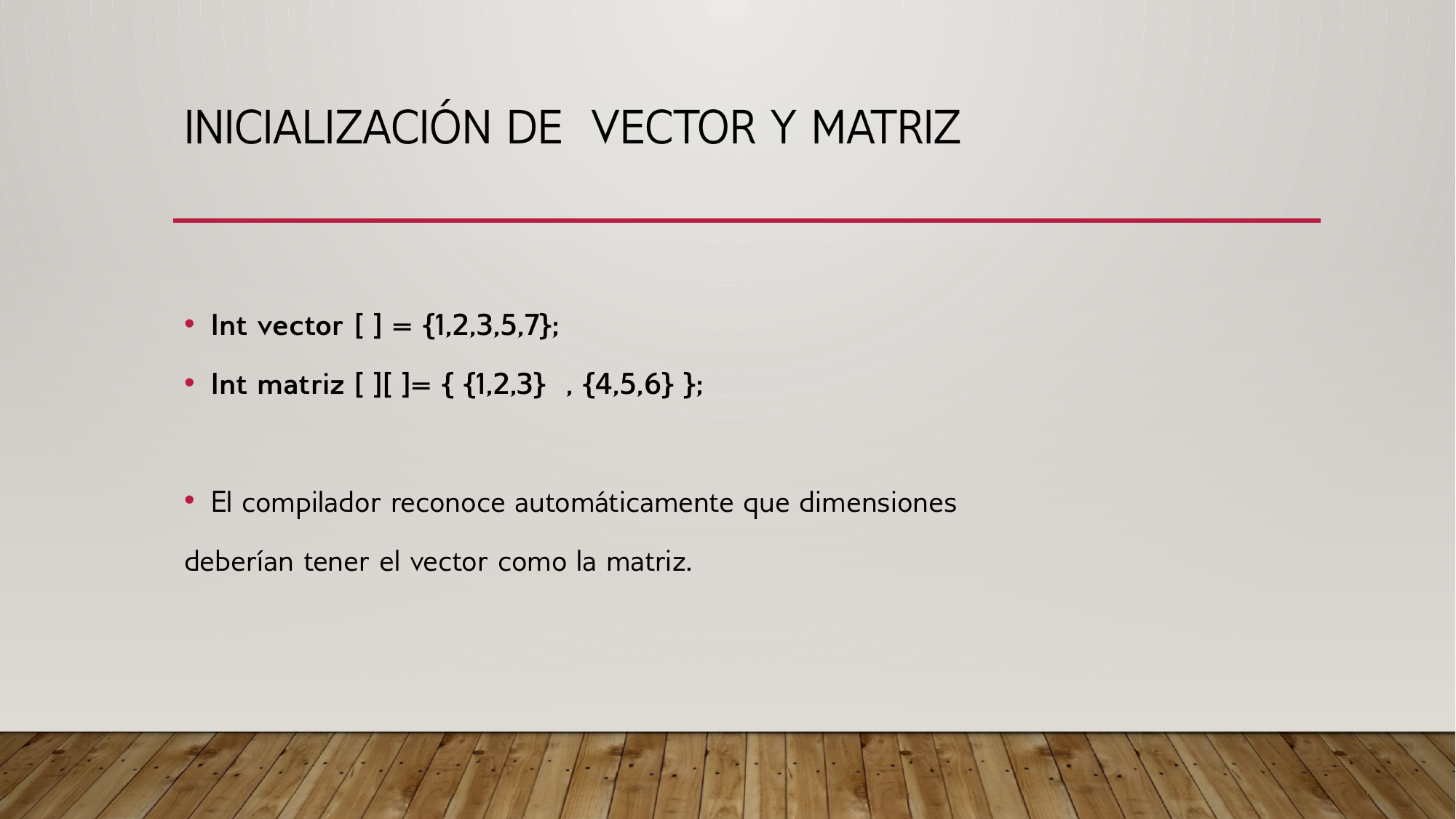

# Inicialización de  vector y matriz

Int vector [ ] = {1,2,3,5,7};
Int matriz [ ][ ]= { {1,2,3}  , {4,5,6} };

El compilador reconoce automáticamente que dimensiones
deberían tener el vector como la matriz.